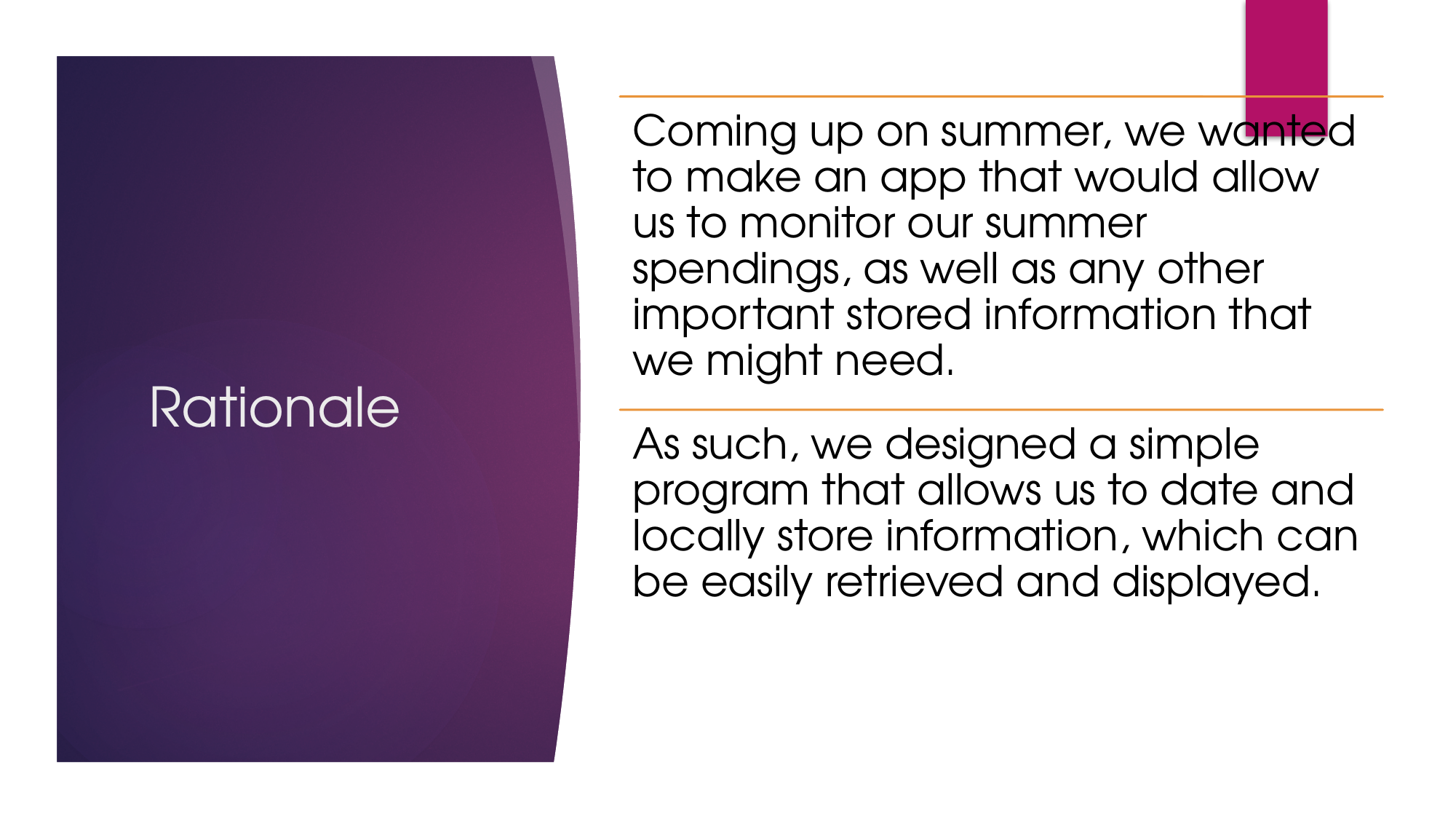

Coming up on summer, we wanted to make an app that would allow us to monitor our summer spendings, as well as any other important stored information that we might need.
As such, we designed a simple program that allows us to date and locally store information, which can be easily retrieved and displayed.
# Rationale